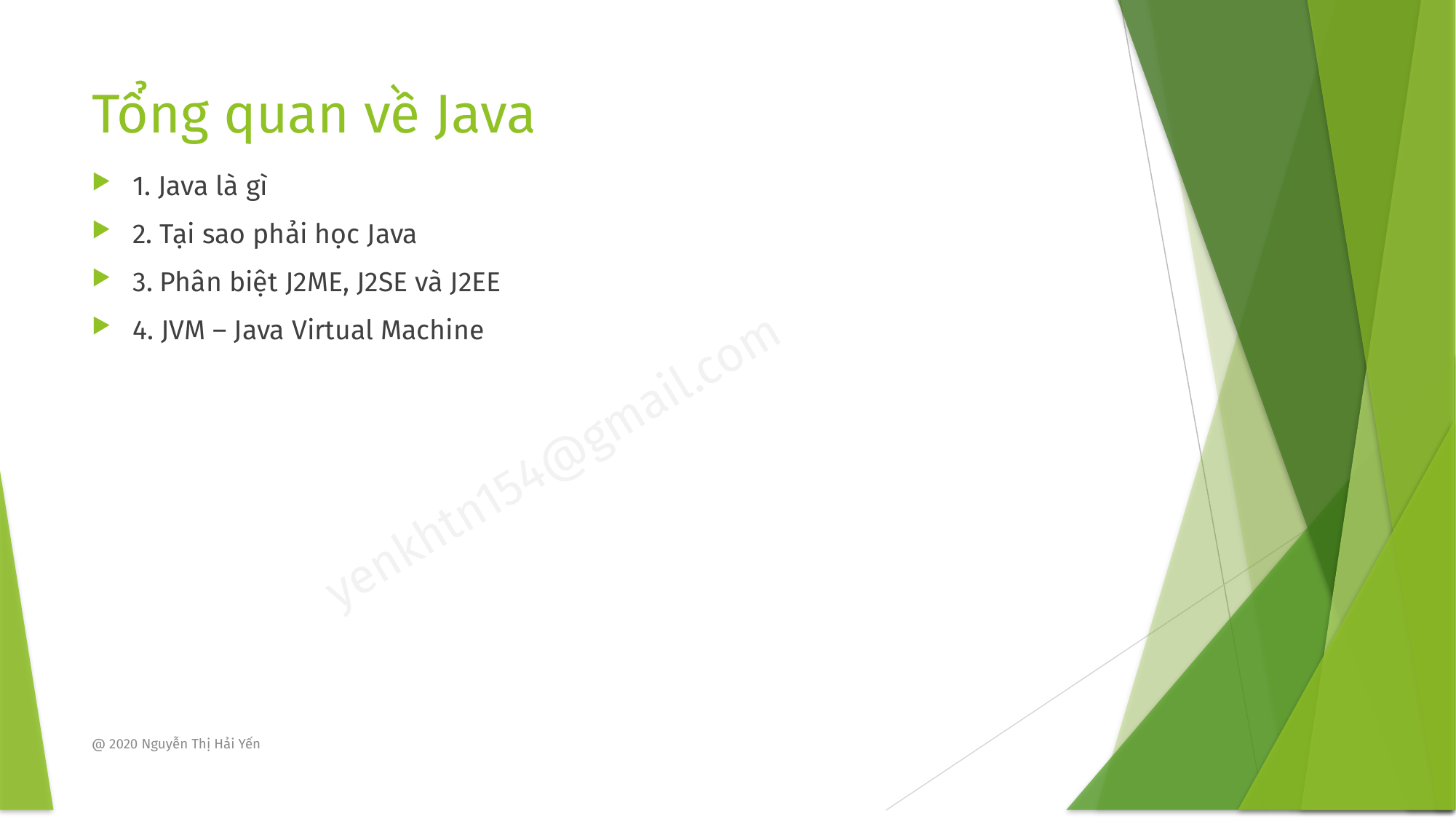

# Tổng quan về Java
1. Java là gì
2. Tại sao phải học Java
3. Phân biệt J2ME, J2SE và J2EE
4. JVM – Java Virtual Machine
@ 2020 Nguyễn Thị Hải Yến